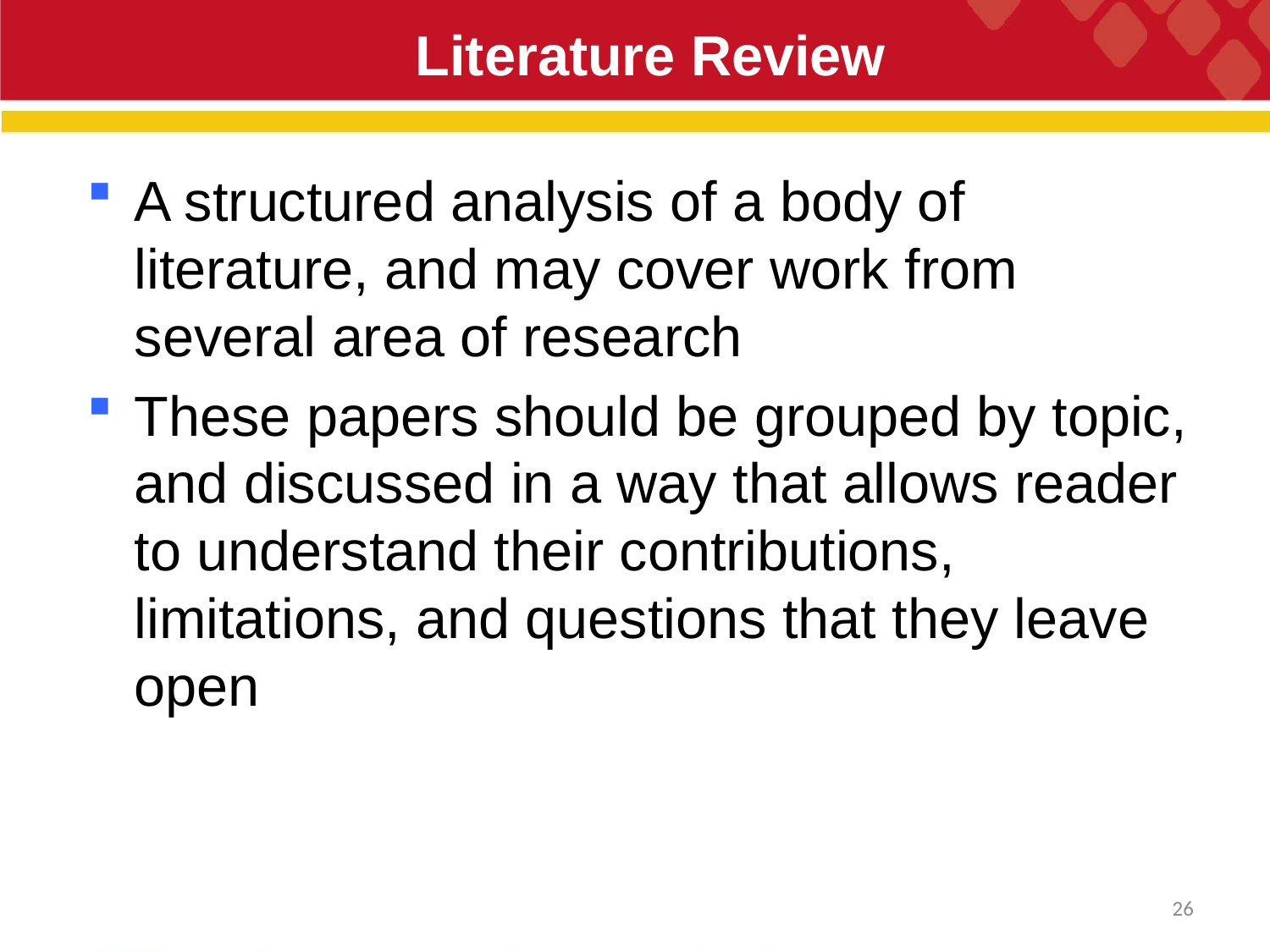

# Literature Review
A structured analysis of a body of literature, and may cover work from several area of research
These papers should be grouped by topic, and discussed in a way that allows reader to understand their contributions, limitations, and questions that they leave open

26